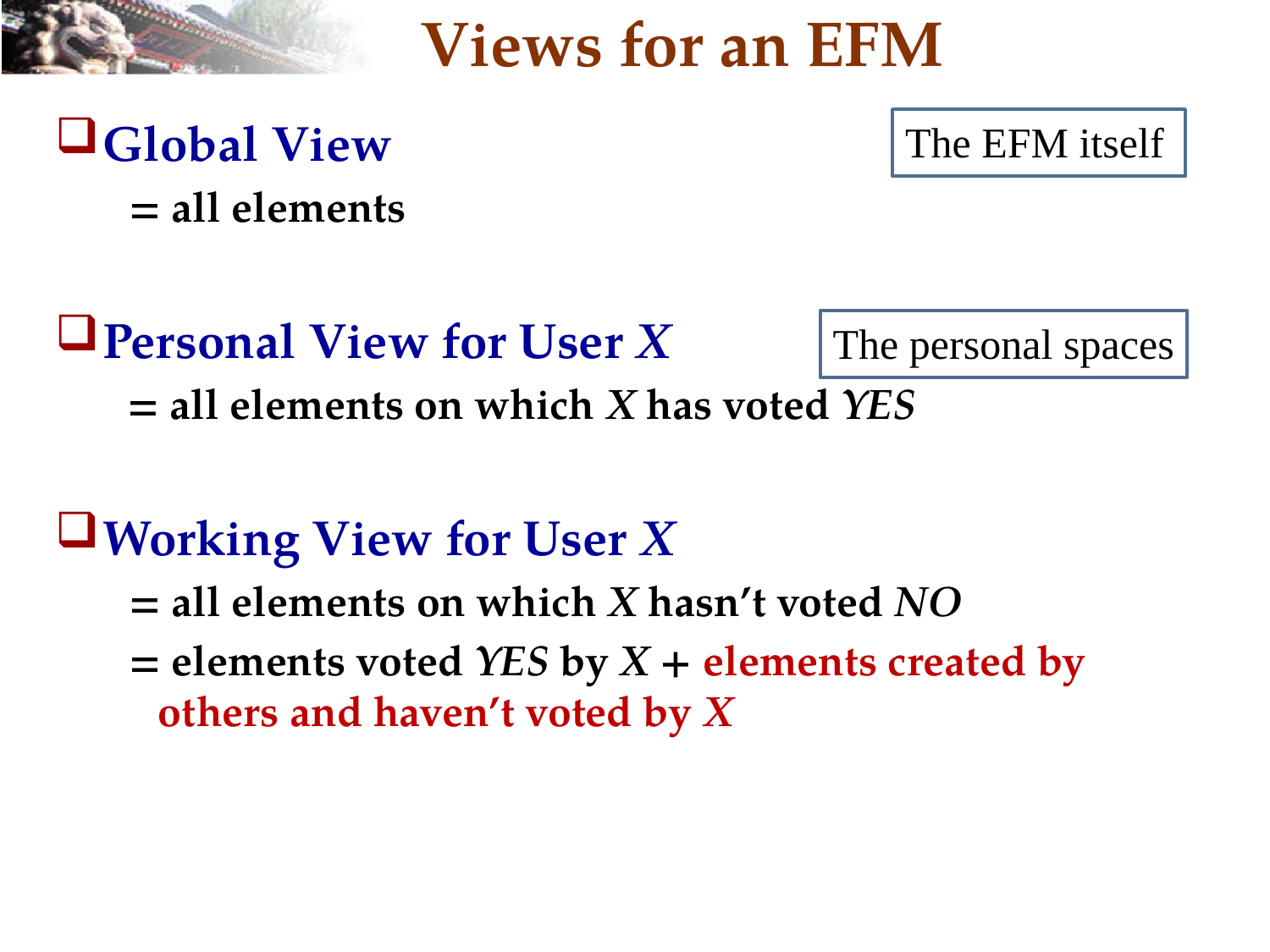

# Views for an EFM
Global View
 = all elements

Personal View for User X
 = all elements on which X has voted YES

Working View for User X
 = all elements on which X hasn’t voted NO
 = elements voted YES by X + elements created by others and haven’t voted by X

The EFM itself
The personal spaces